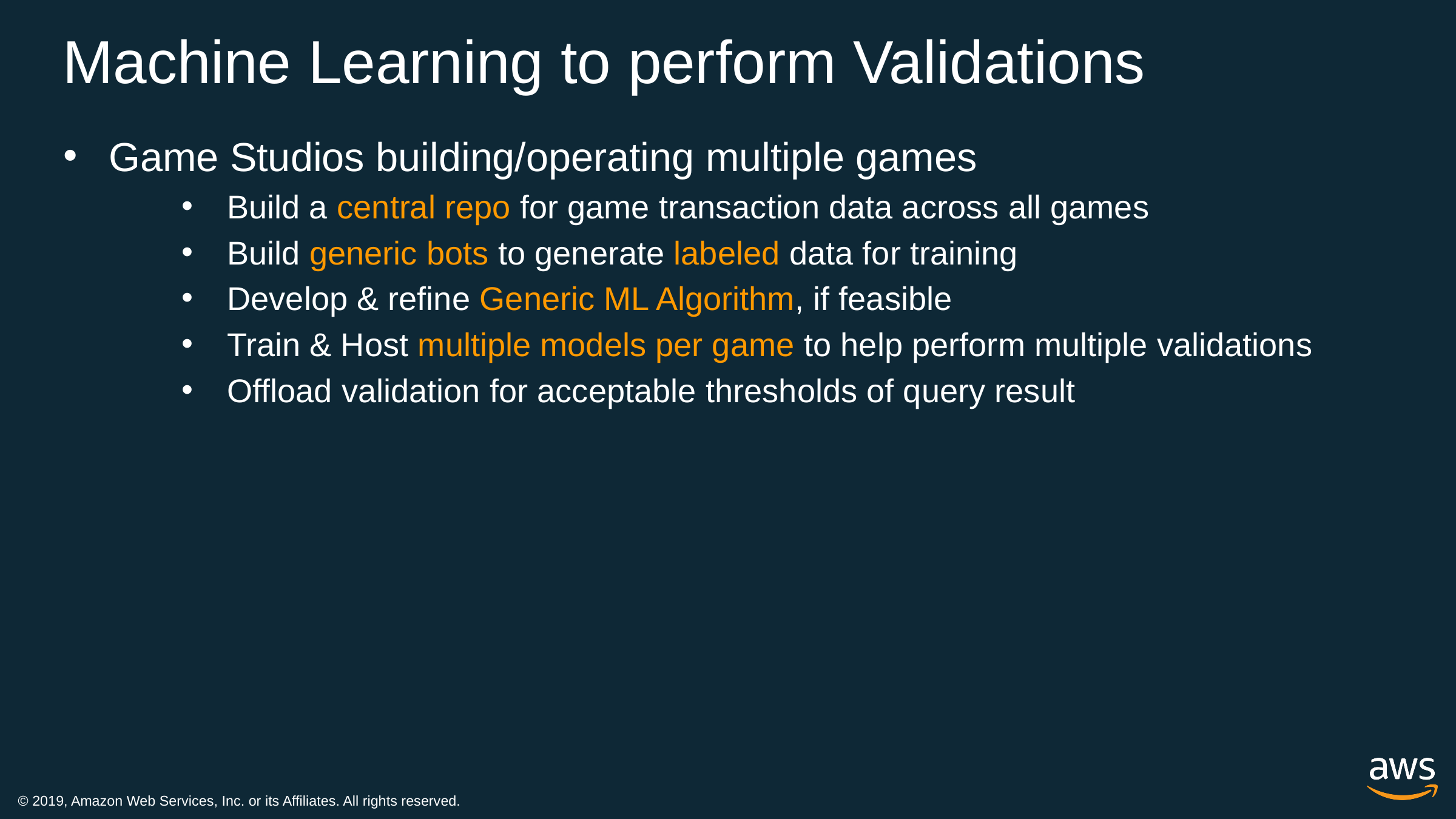

# Machine Learning to perform Validations
Game Studios building/operating multiple games
Build a central repo for game transaction data across all games
Build generic bots to generate labeled data for training
Develop & refine Generic ML Algorithm, if feasible
Train & Host multiple models per game to help perform multiple validations
Offload validation for acceptable thresholds of query result